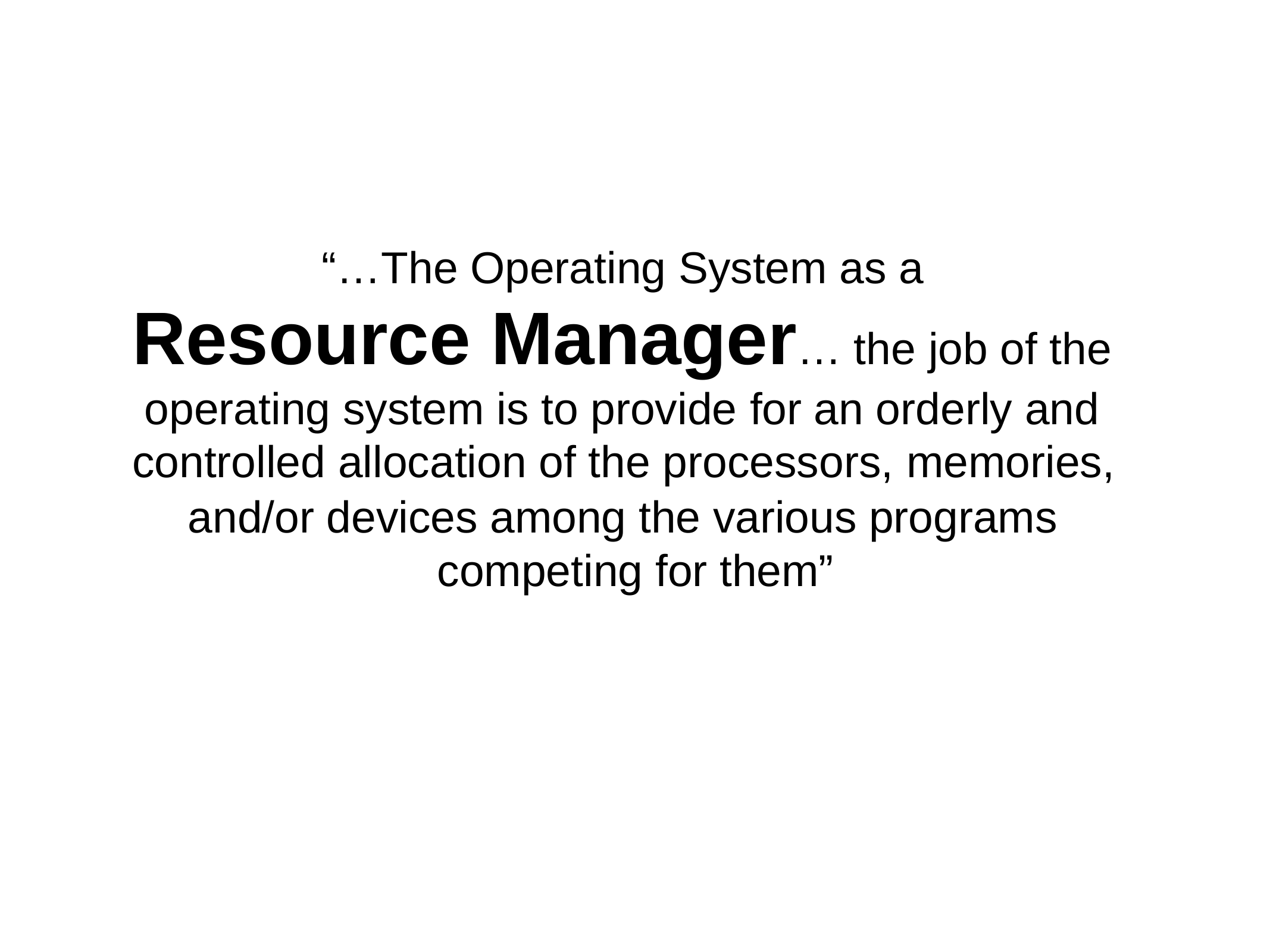

“…The Operating System as a  Resource Manager… the job of the  operating system is to provide for an orderly and  controlled allocation of the processors, memories,
and/or devices among the various programs  competing for them”